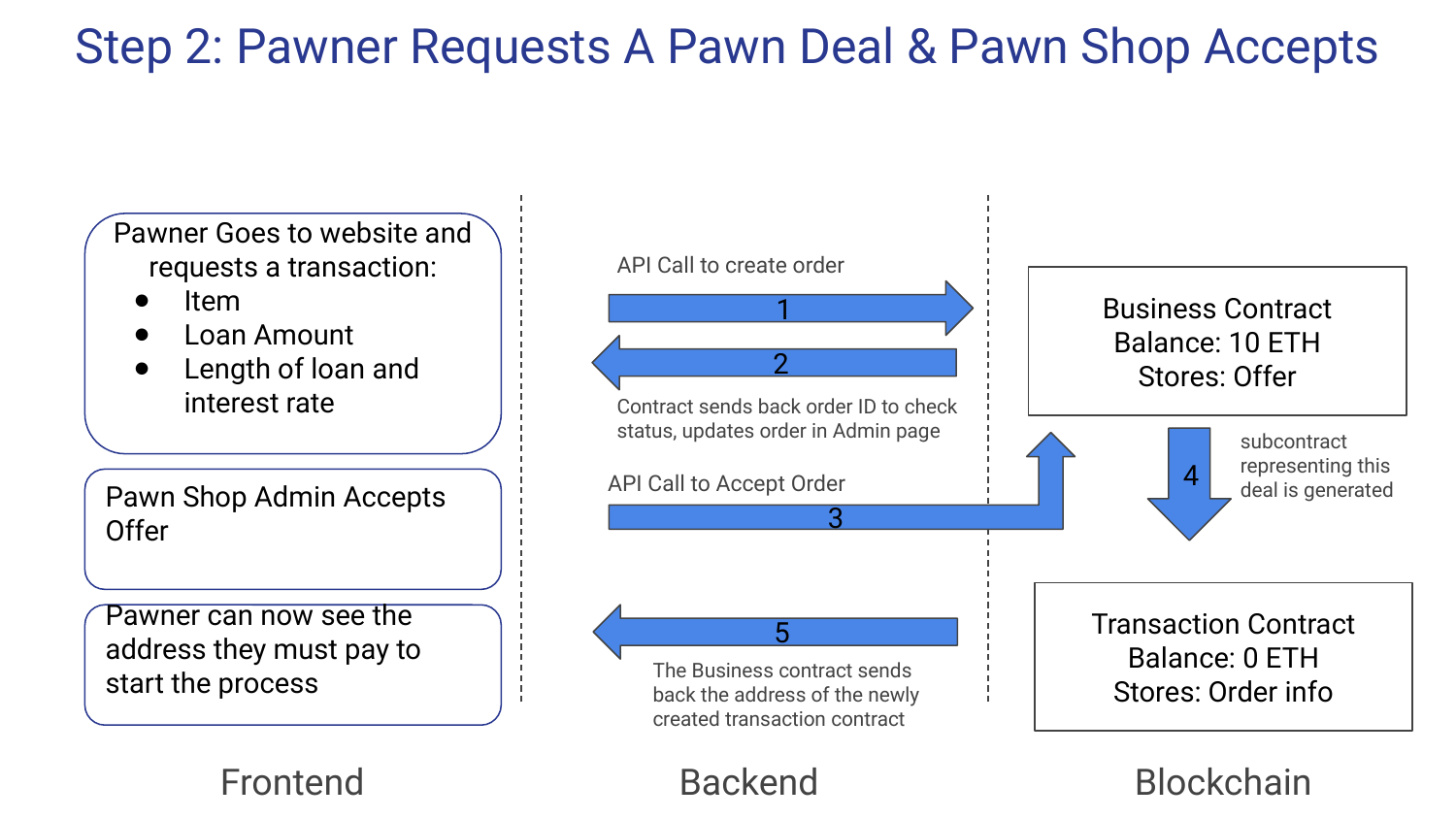

Step 2: Pawner Requests A Pawn Deal & Pawn Shop Accepts
Pawner Goes to website and requests a transaction:
Item
Loan Amount
Length of loan and interest rate

API Call to create order
Business Contract
Balance: 10 ETH
Stores: Offer
1
2
Contract sends back order ID to check status, updates order in Admin page
subcontract representing this deal is generated
4
3
API Call to Accept Order
Pawn Shop Admin Accepts Offer

Transaction Contract
Balance: 0 ETH
Stores: Order info
5
Pawner can now see the address they must pay to start the process

The Business contract sends back the address of the newly created transaction contract
Frontend
Backend
Blockchain